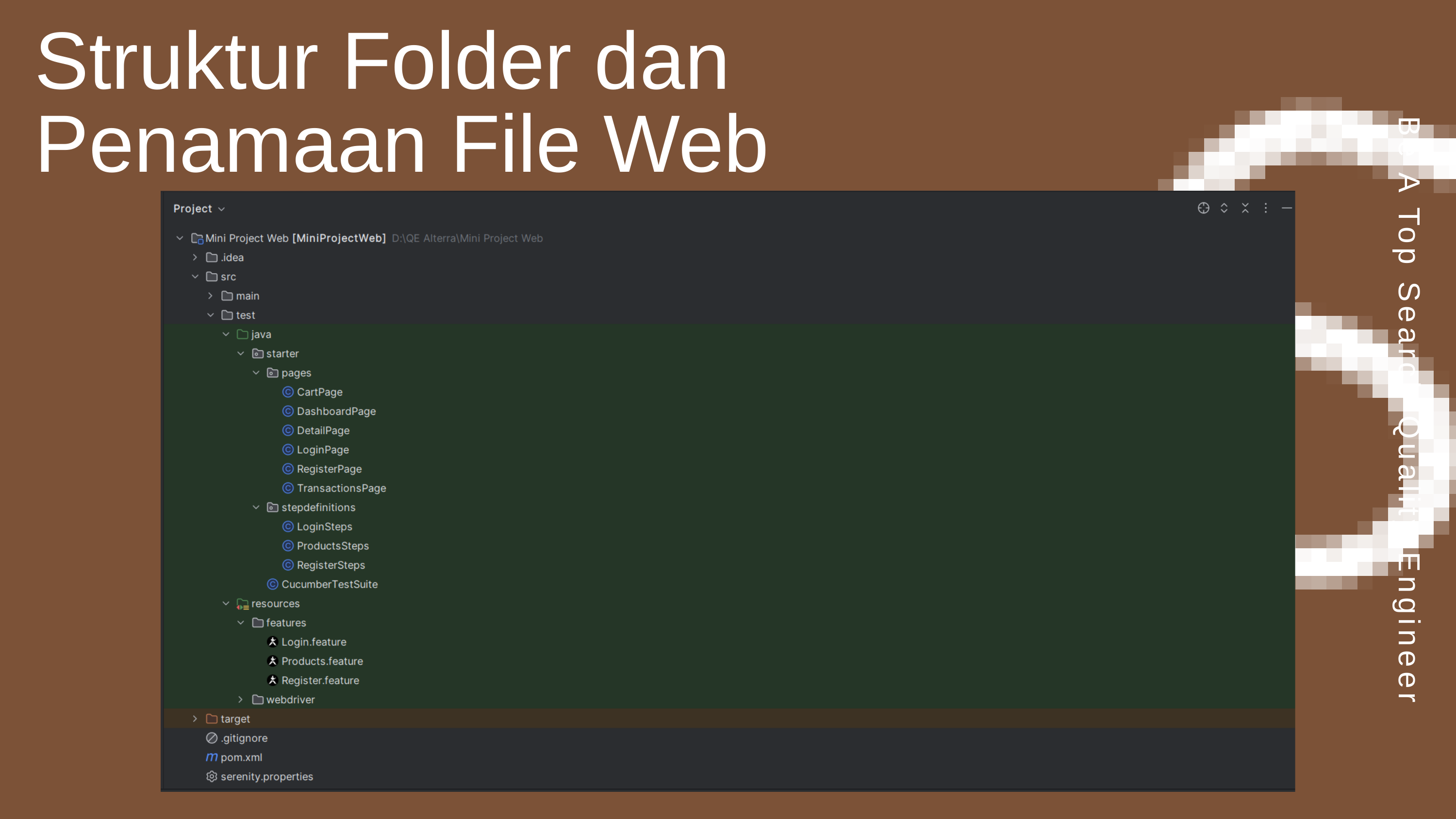

Struktur Folder dan Penamaan File Web

Be A Top Search Quality Engineer